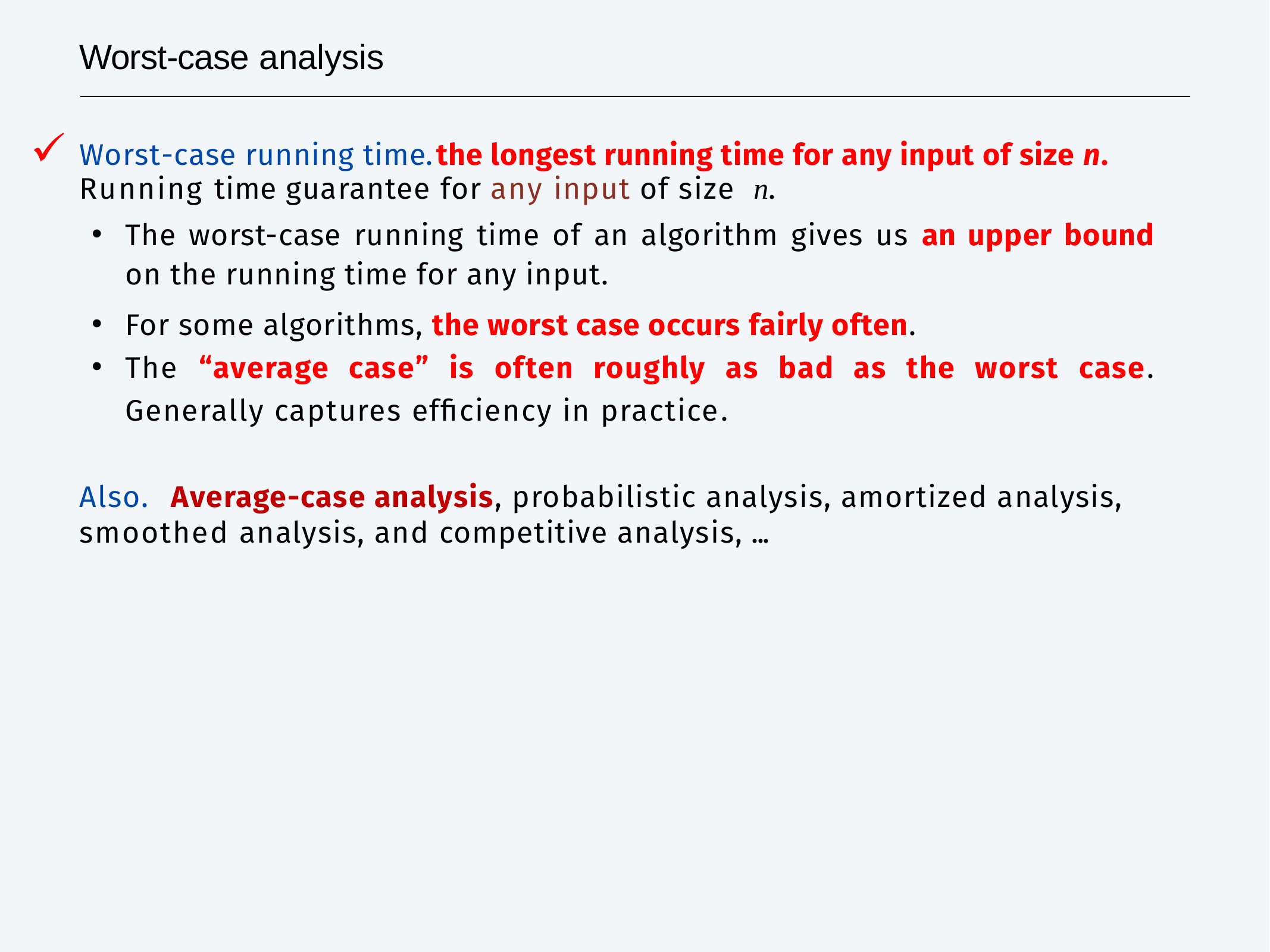

# Worst-case analysis

Worst-case running time.	the longest running time for any input of size n.
Running time guarantee for any input of size  n.
The worst-case running time of an algorithm gives us an upper bound on the running time for any input.
For some algorithms, the worst case occurs fairly often.
The “average case” is often roughly as bad as the worst case. Generally captures efficiency in practice.

Also.	Average-case analysis, probabilistic analysis, amortized analysis, smoothed analysis, and competitive analysis, ...